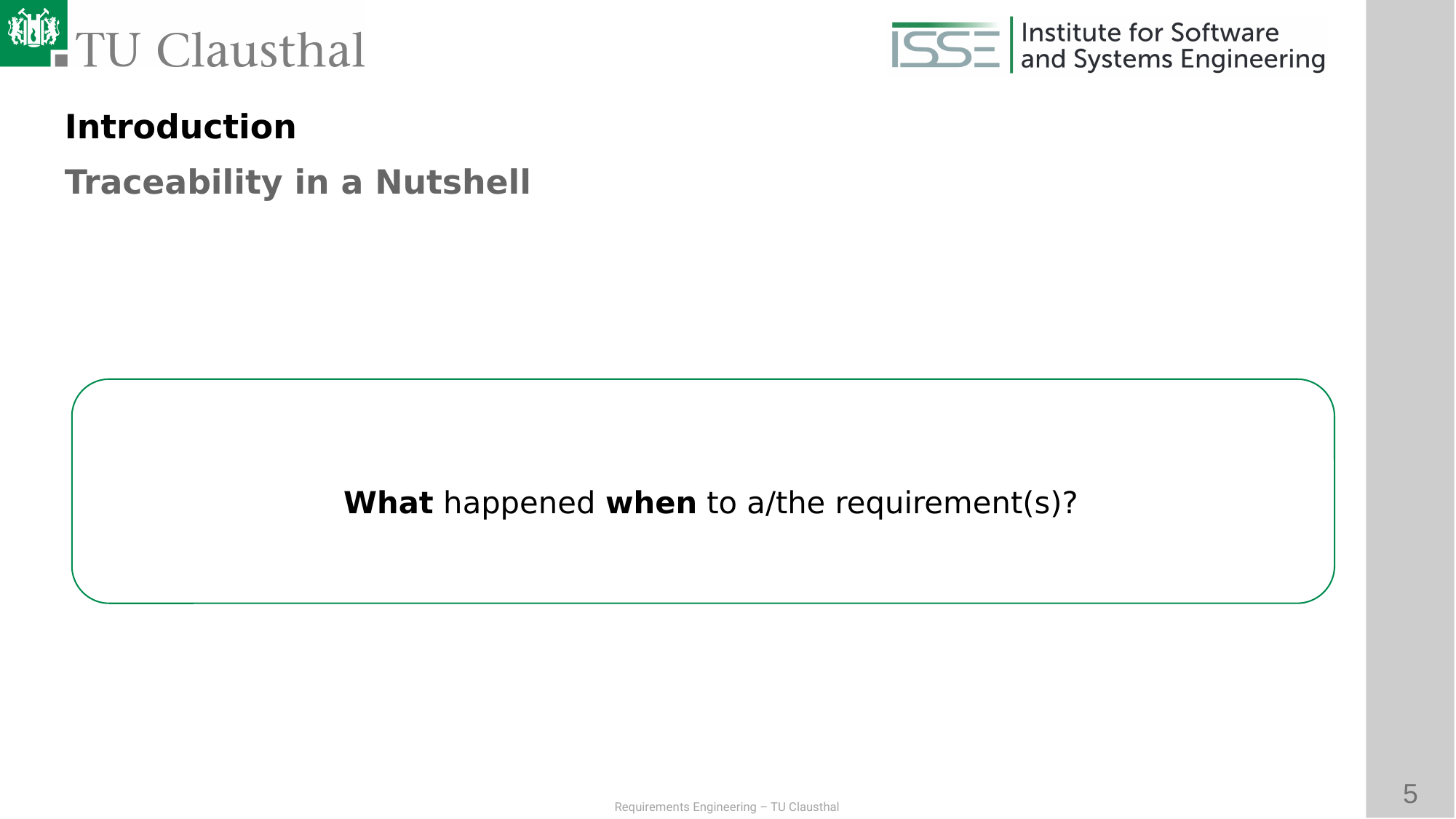

Introduction
Traceability in a Nutshell

# What happened when to a/the requirement(s)?